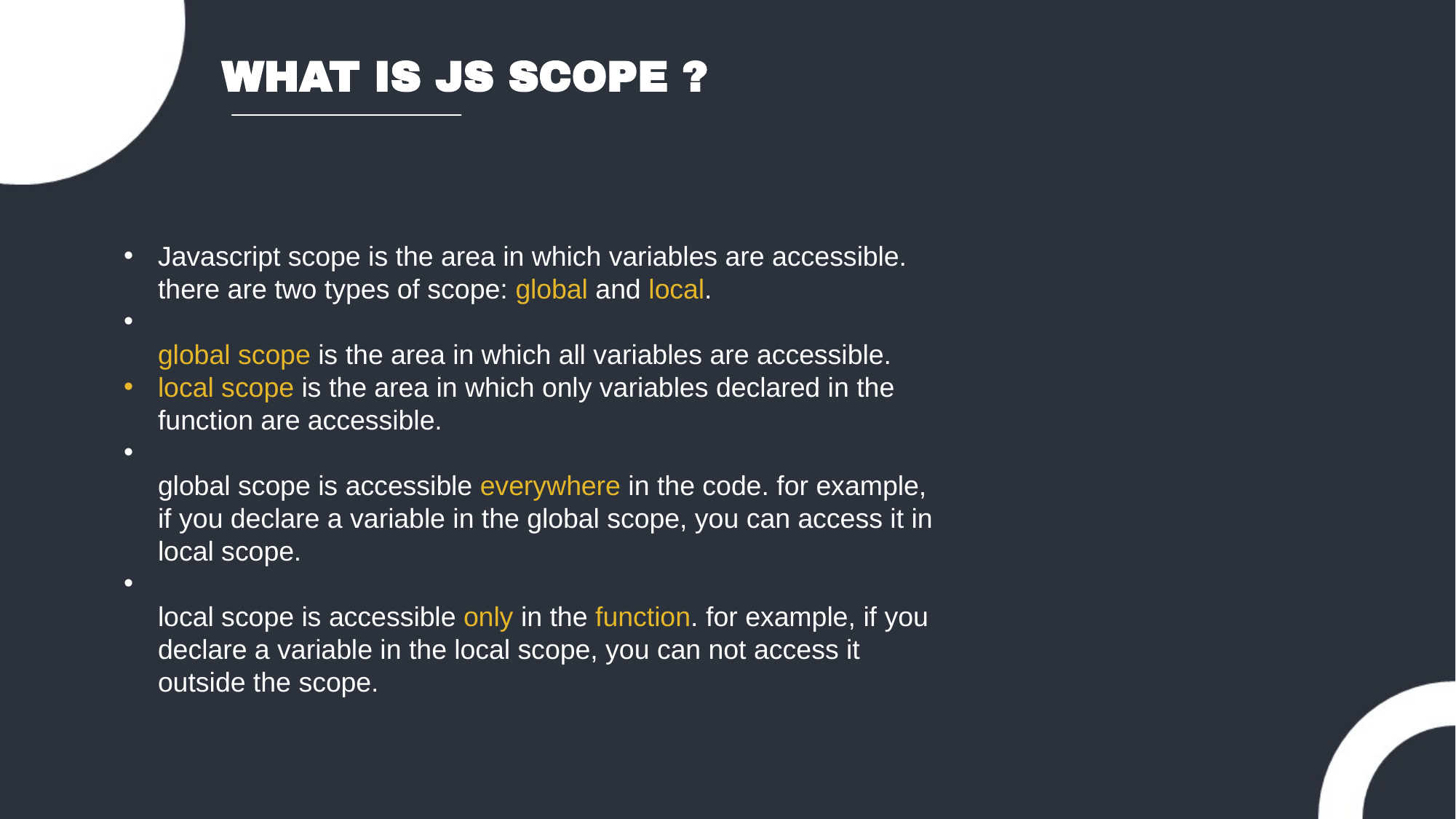

WHAT IS JS SCOPE ?
Javascript scope is the area in which variables are accessible. there are two types of scope: global and local.
global scope is the area in which all variables are accessible.
local scope is the area in which only variables declared in the function are accessible.
global scope is accessible everywhere in the code. for example, if you declare a variable in the global scope, you can access it in local scope.
local scope is accessible only in the function. for example, if you declare a variable in the local scope, you can not access it outside the scope.